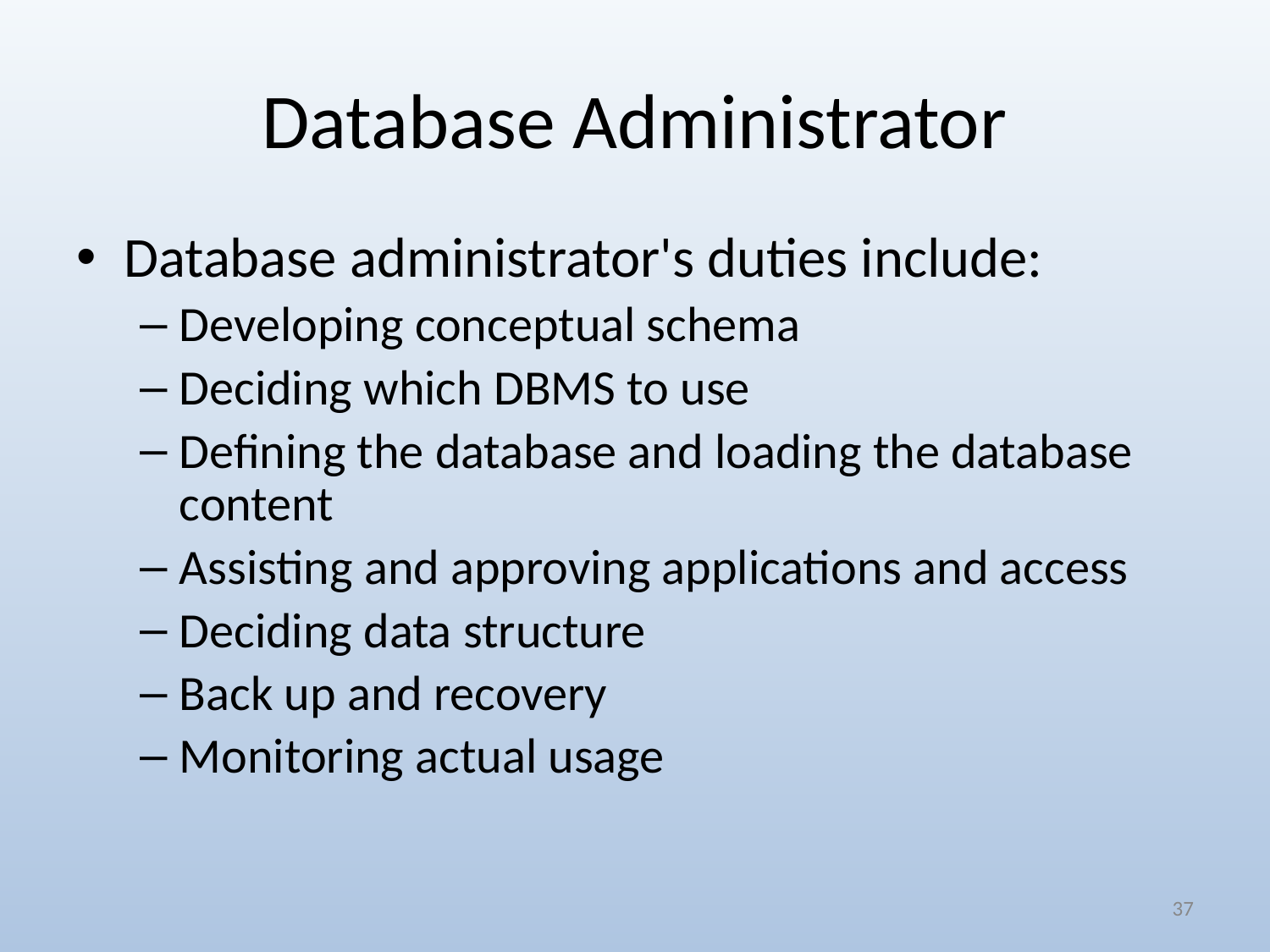

# Database Administrator
Database administrator's duties include:
Developing conceptual schema
Deciding which DBMS to use
Defining the database and loading the database content
Assisting and approving applications and access
Deciding data structure
Back up and recovery
Monitoring actual usage

37